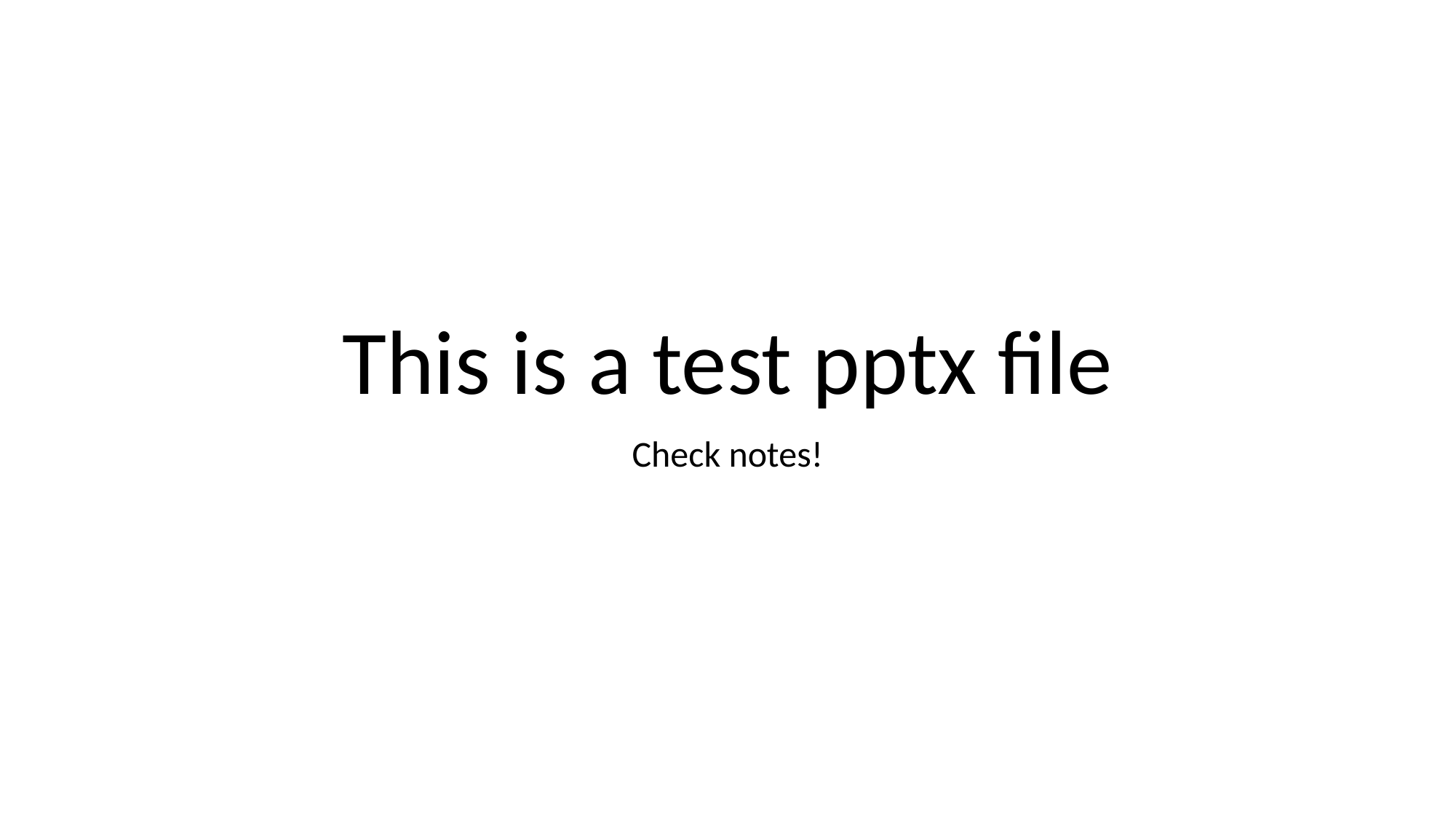

# This is a test pptx file
Check notes!